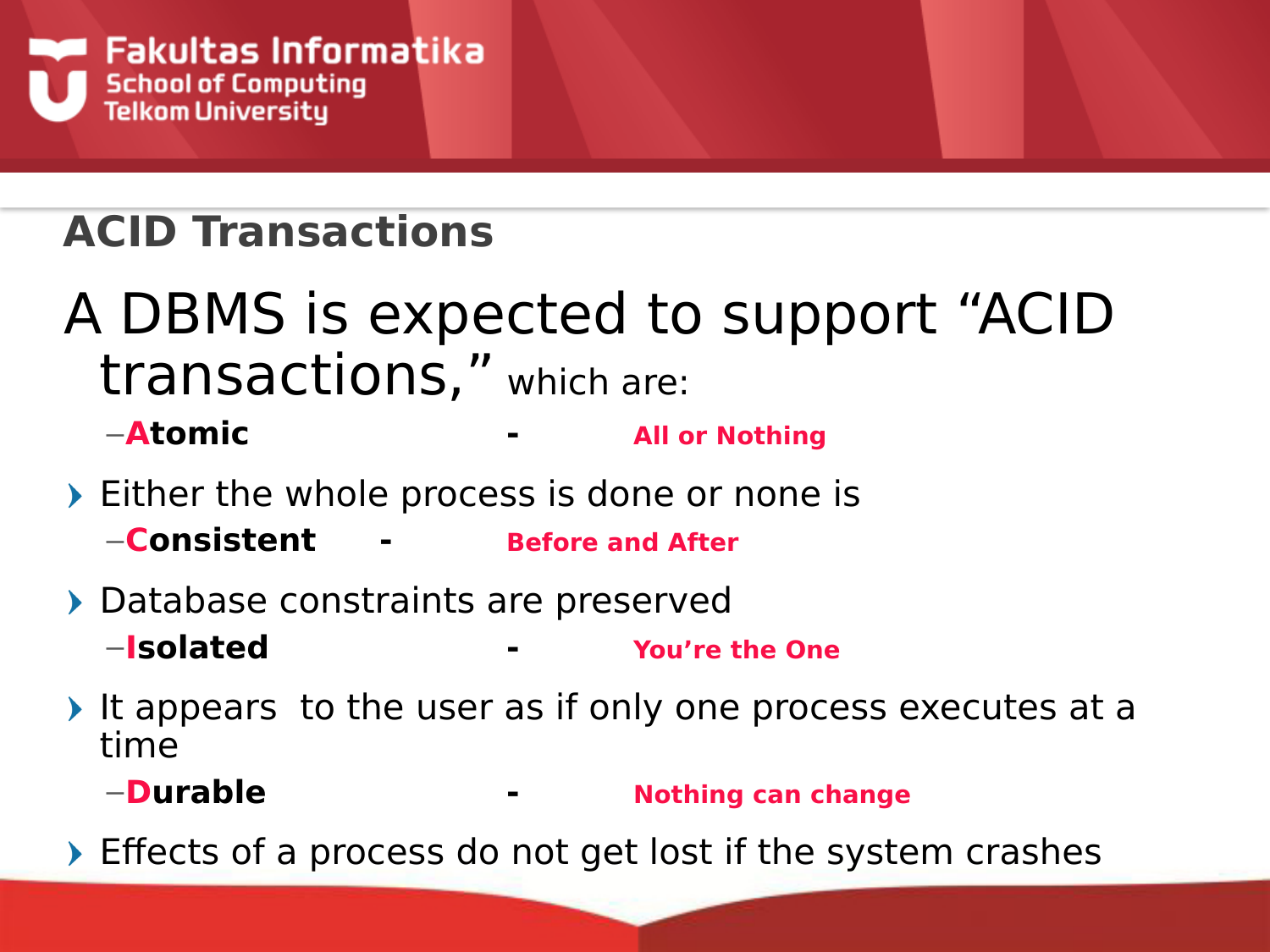

# ACID Transactions
A DBMS is expected to support “ACID transactions,” which are:
Atomic			-	All or Nothing
Either the whole process is done or none is
Consistent	-	Before and After
Database constraints are preserved
Isolated		-	You’re the One
It appears  to the user as if only one process executes at a time
Durable		-	Nothing can change
Effects of a process do not get lost if the system crashes